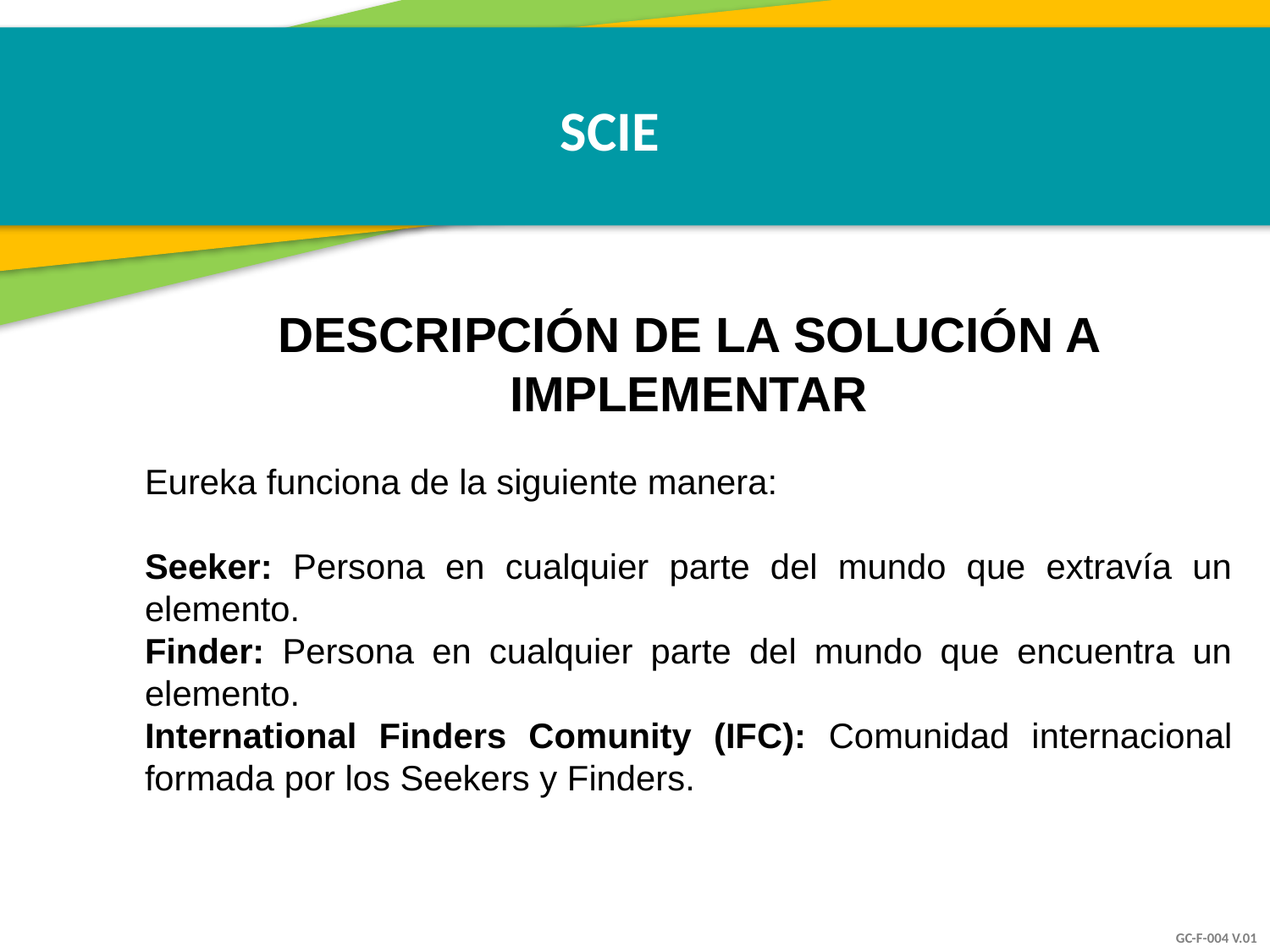

SCIE

DESCRIPCIÓN DE LA SOLUCIÓN A IMPLEMENTAR

Eureka funciona de la siguiente manera:

Seeker: Persona en cualquier parte del mundo que extravía un elemento.
Finder: Persona en cualquier parte del mundo que encuentra un elemento.
International Finders Comunity (IFC): Comunidad internacional formada por los Seekers y Finders.